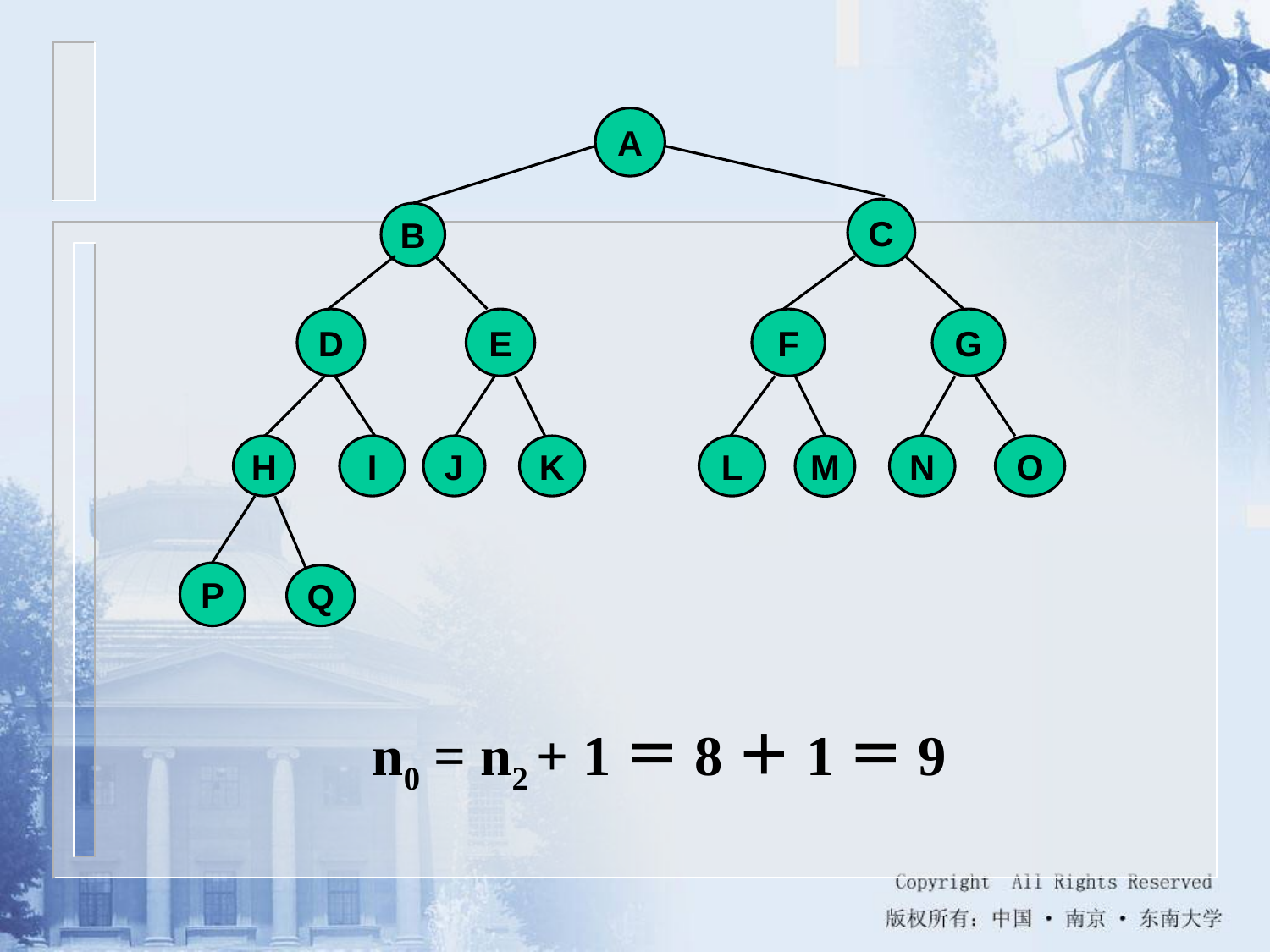

A

C
B

D
E
F
G

H
I
J
K
L
N
O
M

P
Q
n0 = n2 + 1＝8＋1＝9